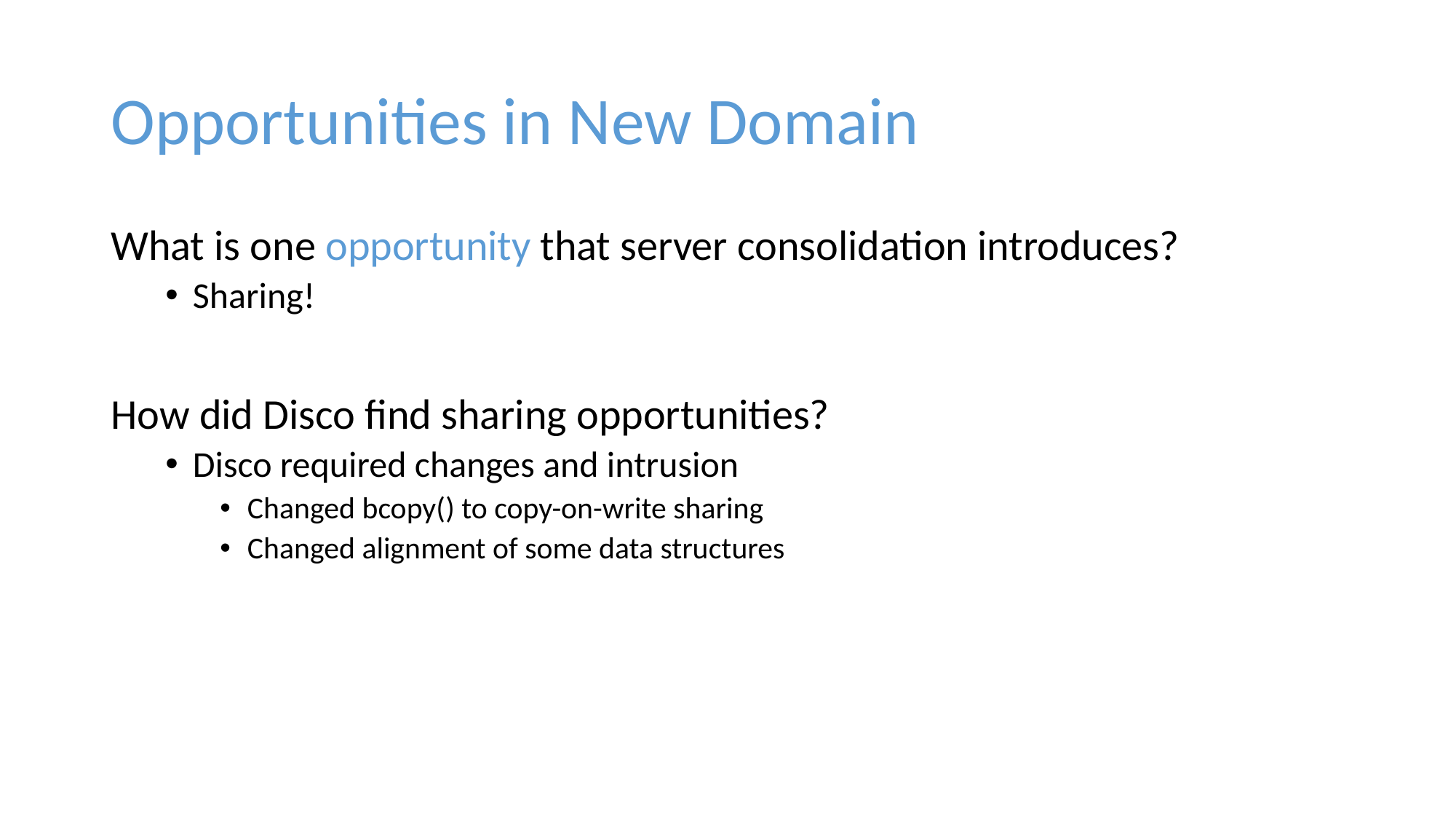

# Opportunities in New Domain
What is one opportunity that server consolidation introduces?
Sharing!

How did Disco find sharing opportunities?
Disco required changes and intrusion
Changed bcopy() to copy-on-write sharing
Changed alignment of some data structures